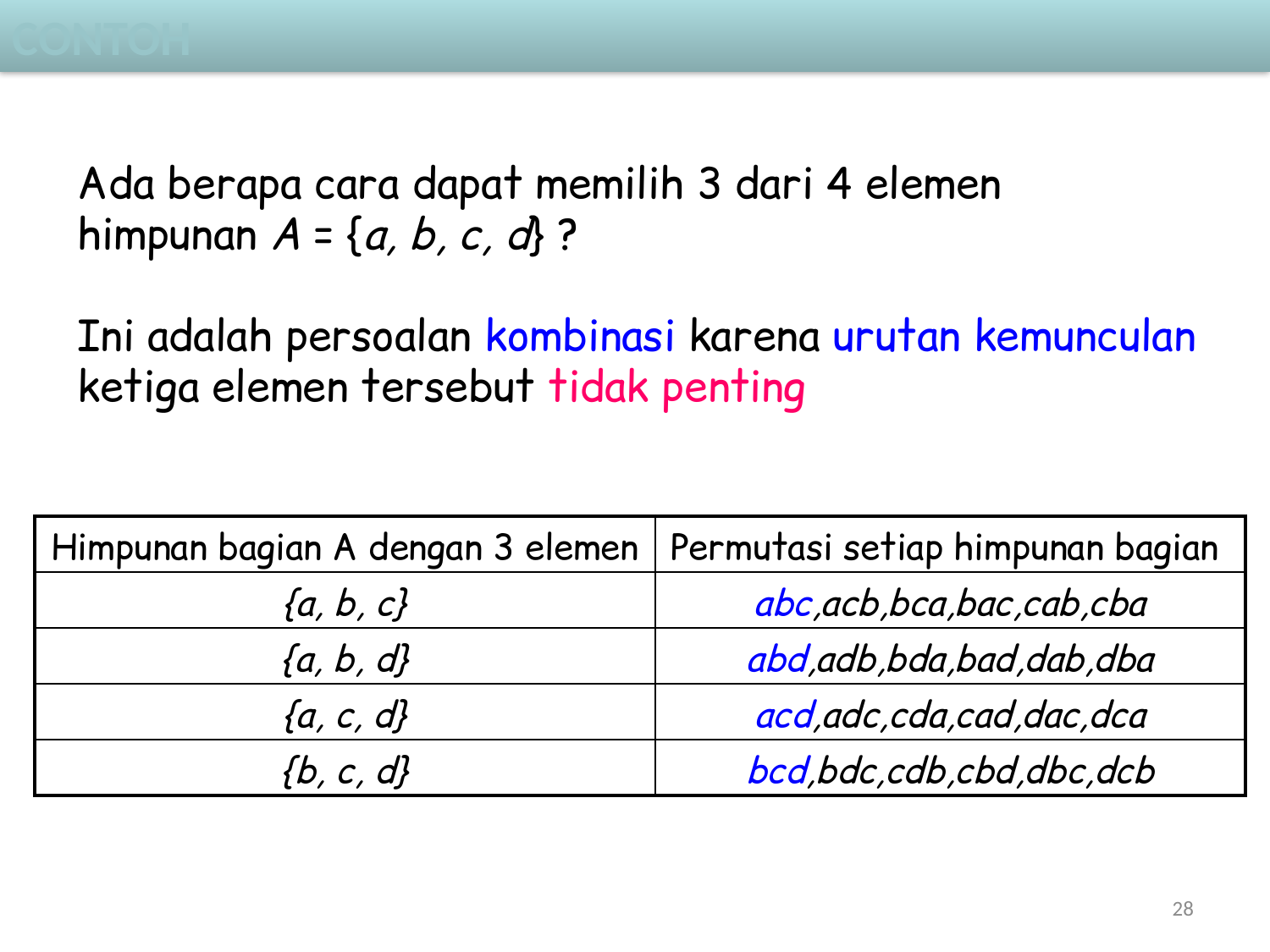

contoh
Ada berapa cara dapat memilih 3 dari 4 elemen
himpunan A = {a, b, c, d} ?

Ini adalah persoalan kombinasi karena urutan kemunculan
ketiga elemen tersebut tidak penting
| Himpunan bagian A dengan 3 elemen | Permutasi setiap himpunan bagian |
| --- | --- |
| {a, b, c} | abc,acb,bca,bac,cab,cba |
| {a, b, d} | abd,adb,bda,bad,dab,dba |
| {a, c, d} | acd,adc,cda,cad,dac,dca |
| {b, c, d} | bcd,bdc,cdb,cbd,dbc,dcb |
28